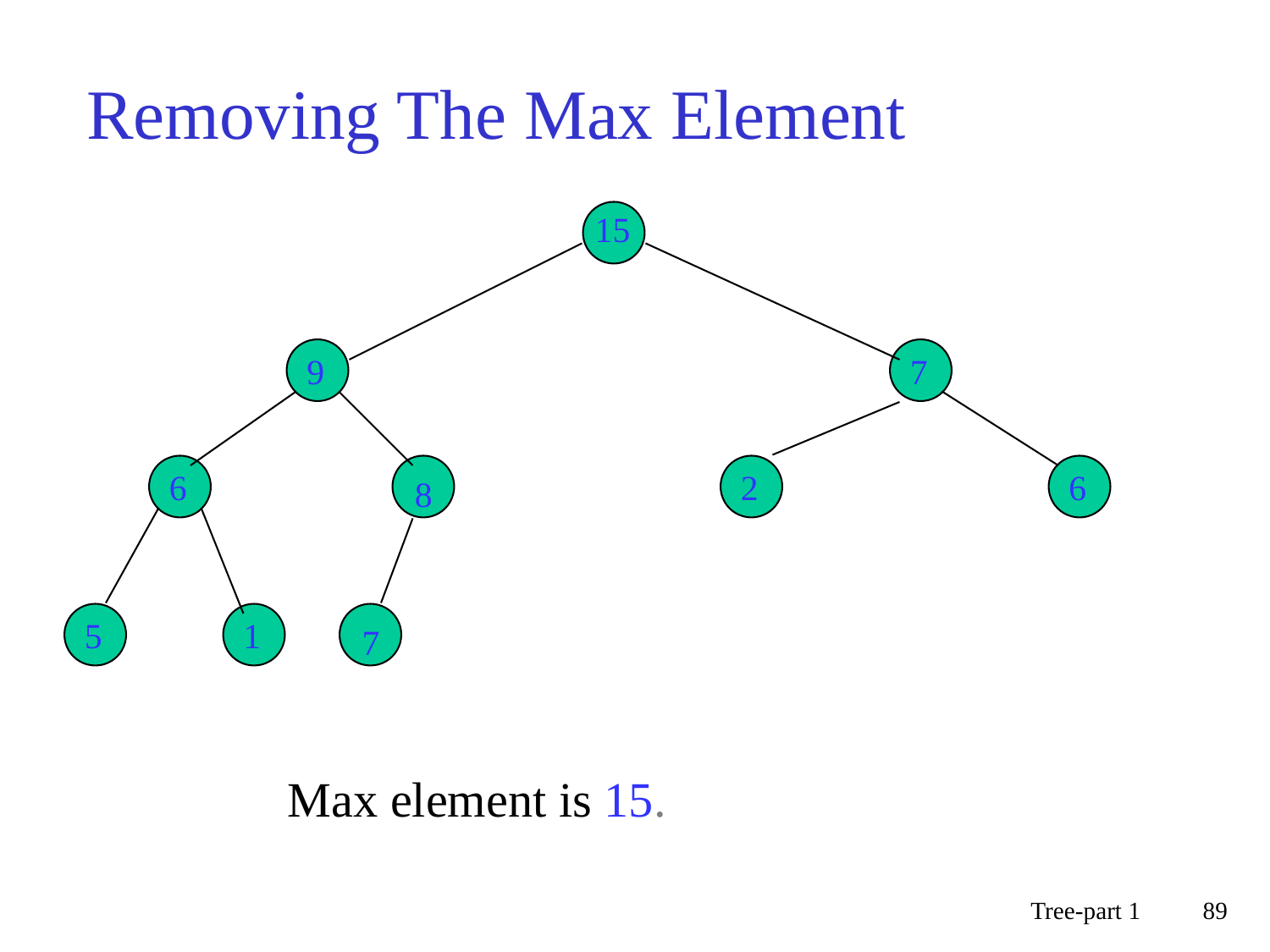

# Removing The Max Element
15

9
7

6
2
6
8

5
1
7
7
7
Max element is 15.
Tree-part 1
89